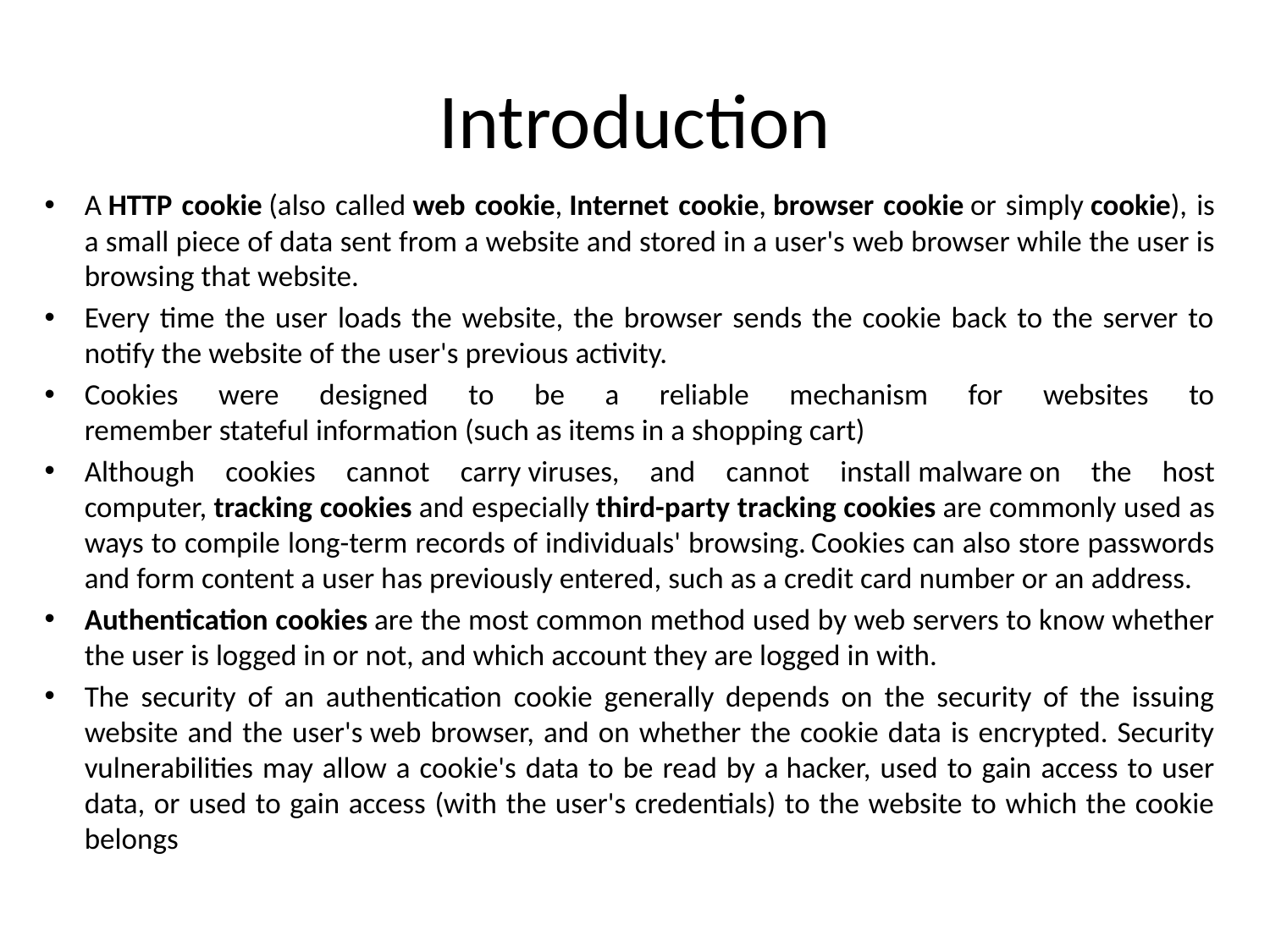

# Introduction
A HTTP cookie (also called web cookie, Internet cookie, browser cookie or simply cookie), is a small piece of data sent from a website and stored in a user's web browser while the user is browsing that website.
Every time the user loads the website, the browser sends the cookie back to the server to notify the website of the user's previous activity.
Cookies were designed to be a reliable mechanism for websites to remember stateful information (such as items in a shopping cart)
Although cookies cannot carry viruses, and cannot install malware on the host computer, tracking cookies and especially third-party tracking cookies are commonly used as ways to compile long-term records of individuals' browsing. Cookies can also store passwords and form content a user has previously entered, such as a credit card number or an address.
Authentication cookies are the most common method used by web servers to know whether the user is logged in or not, and which account they are logged in with.
The security of an authentication cookie generally depends on the security of the issuing website and the user's web browser, and on whether the cookie data is encrypted. Security vulnerabilities may allow a cookie's data to be read by a hacker, used to gain access to user data, or used to gain access (with the user's credentials) to the website to which the cookie belongs